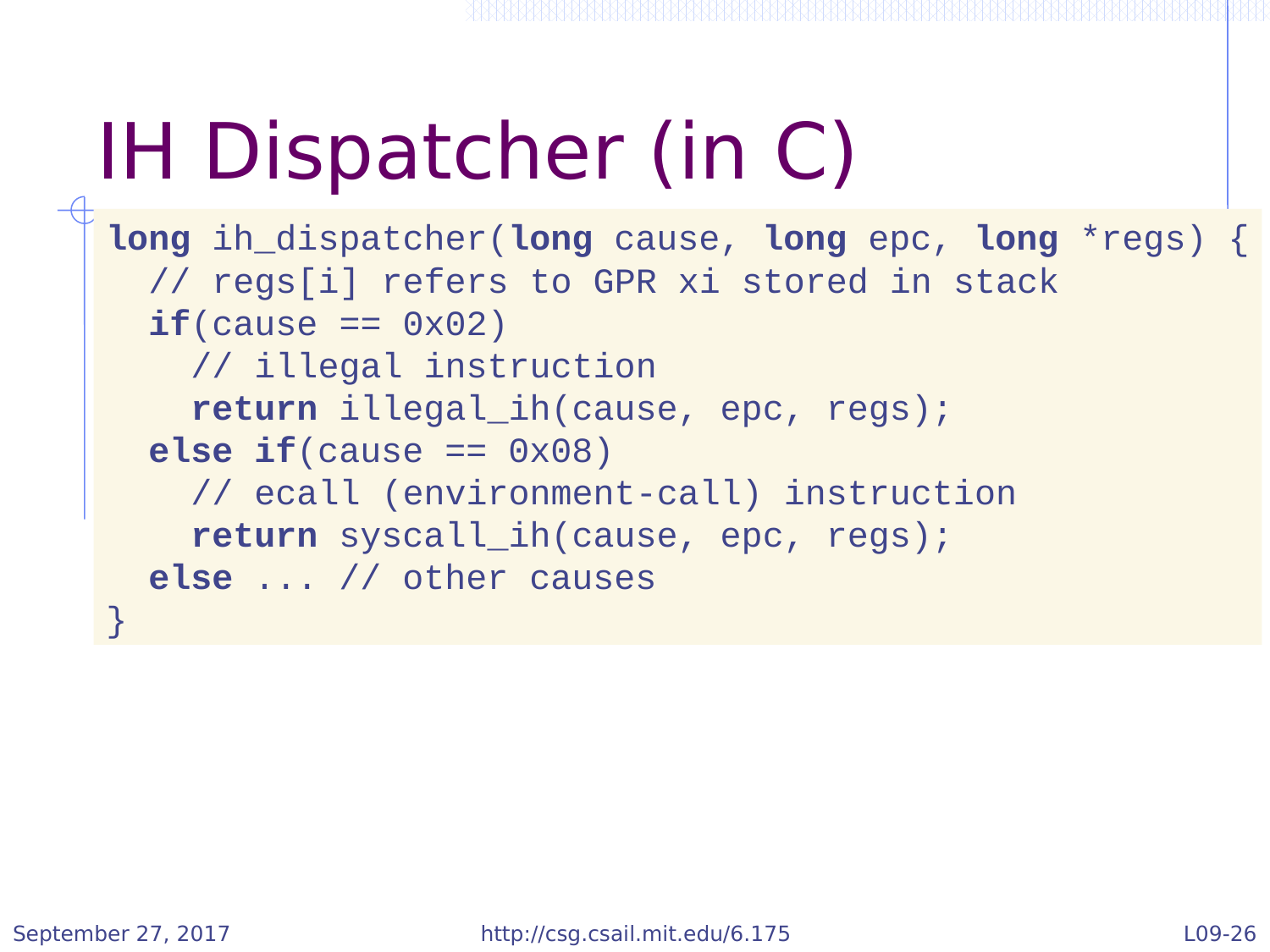

# IH Dispatcher (in C)
long ih_dispatcher(long cause, long epc, long *regs) {
  // regs[i] refers to GPR xi stored in stack
  if(cause == 0x02)
    // illegal instruction
    return illegal_ih(cause, epc, regs);
  else if(cause == 0x08)
    // ecall (environment-call) instruction
    return syscall_ih(cause, epc, regs);
  else ... // other causes
}
September 27, 2017
http://csg.csail.mit.edu/6.175
L09-26